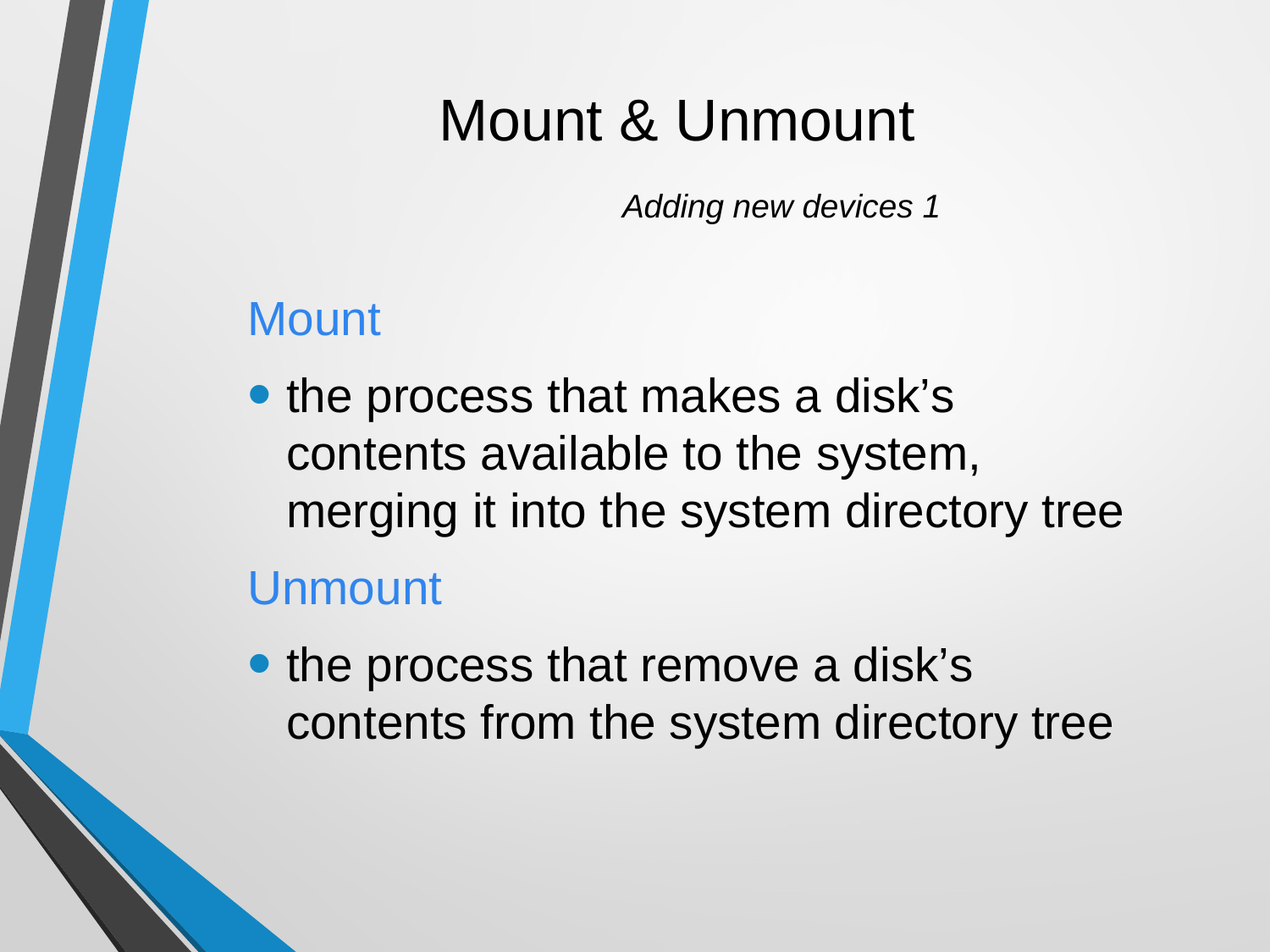

# Mount & Unmount Adding new devices 1
Mount
the process that makes a disk’s contents available to the system, merging it into the system directory tree
Unmount
the process that remove a disk’s contents from the system directory tree